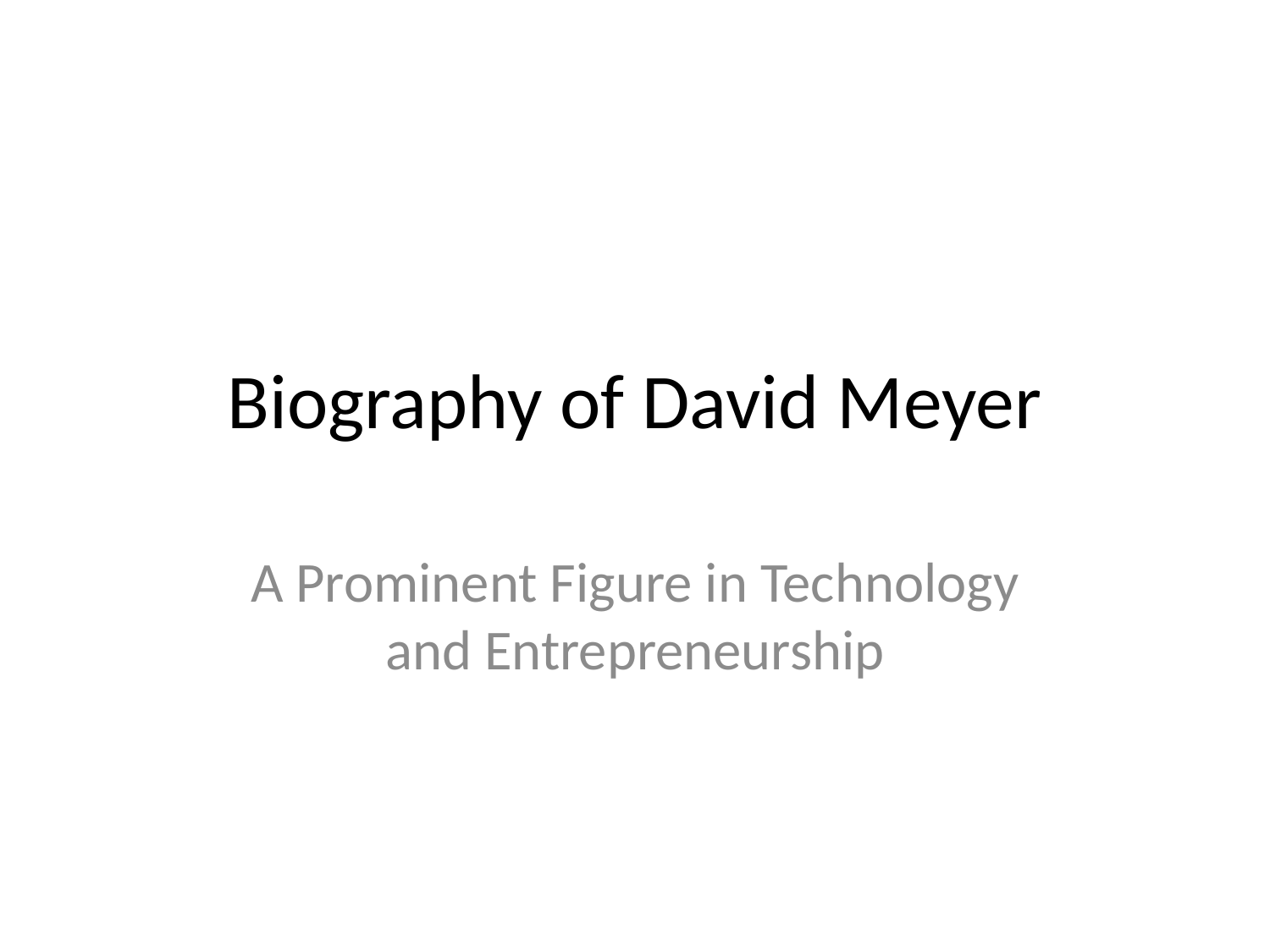

# Biography of David Meyer
A Prominent Figure in Technology and Entrepreneurship